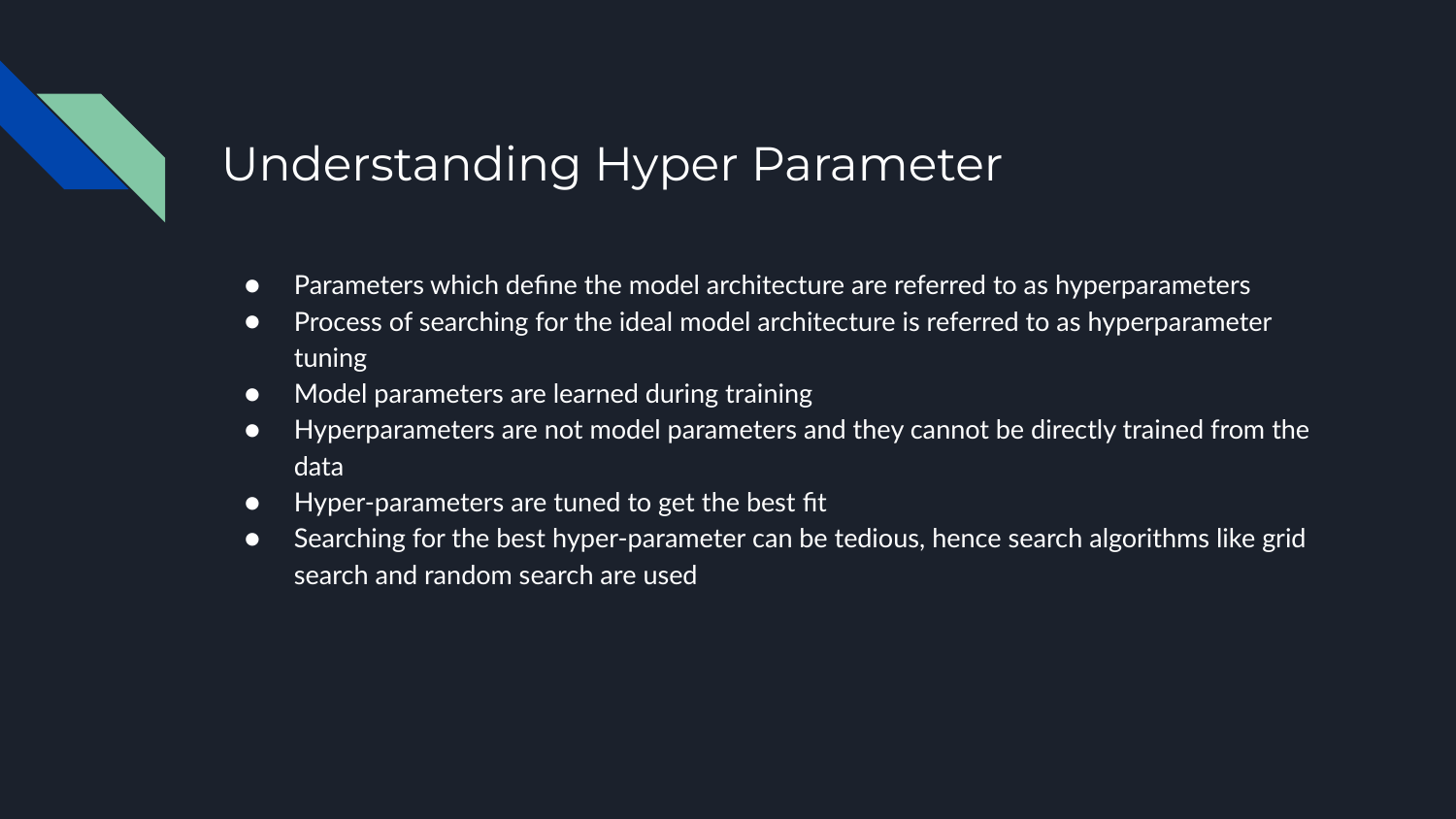

# Understanding Hyper Parameter
Parameters which define the model architecture are referred to as hyperparameters
Process of searching for the ideal model architecture is referred to as hyperparameter tuning
Model parameters are learned during training
Hyperparameters are not model parameters and they cannot be directly trained from the data
Hyper-parameters are tuned to get the best fit
Searching for the best hyper-parameter can be tedious, hence search algorithms like grid search and random search are used